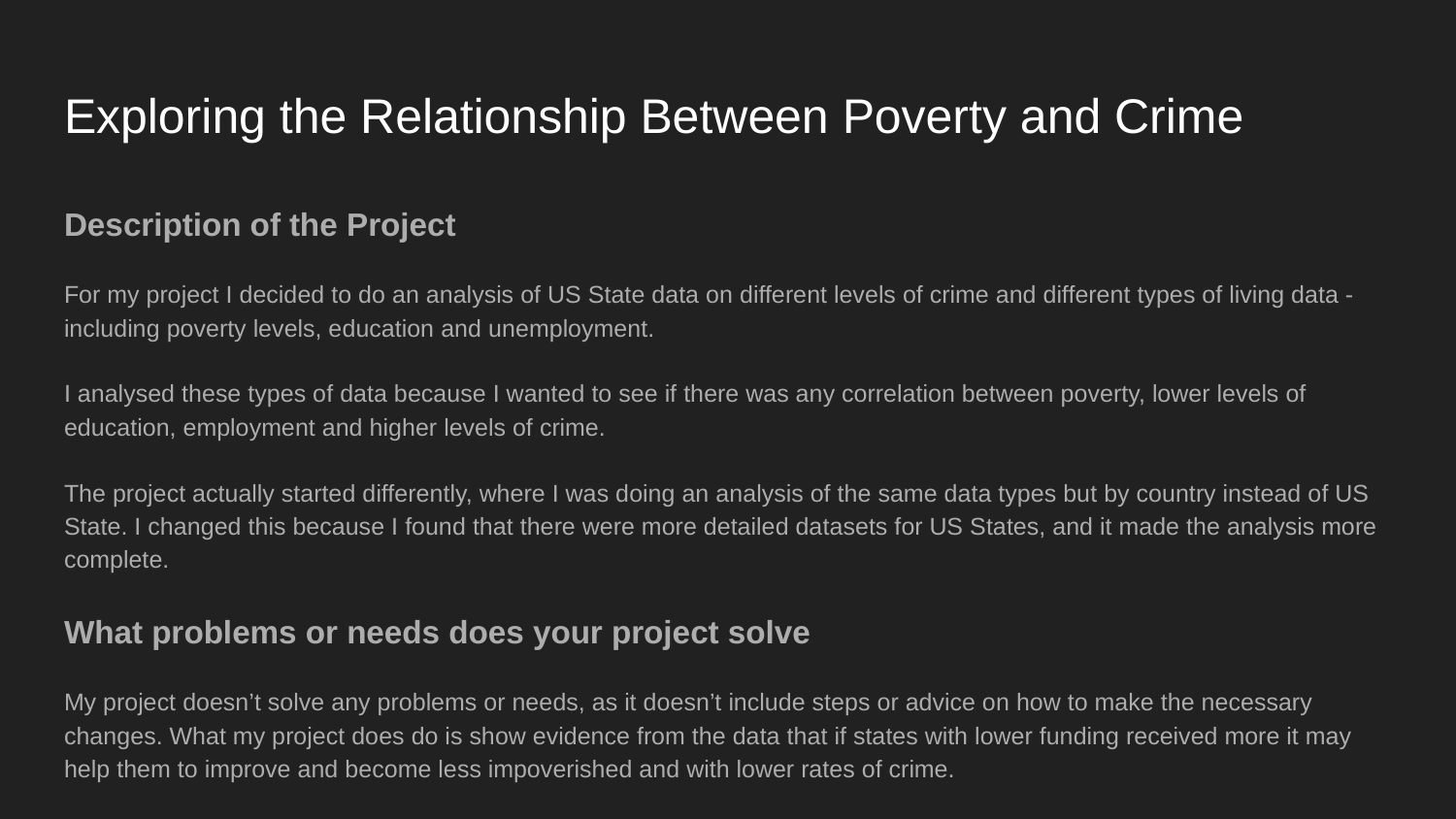

# Exploring the Relationship Between Poverty and Crime
Description of the Project
For my project I decided to do an analysis of US State data on different levels of crime and different types of living data - including poverty levels, education and unemployment.
I analysed these types of data because I wanted to see if there was any correlation between poverty, lower levels of education, employment and higher levels of crime.
The project actually started differently, where I was doing an analysis of the same data types but by country instead of US State. I changed this because I found that there were more detailed datasets for US States, and it made the analysis more complete.
What problems or needs does your project solve
My project doesn’t solve any problems or needs, as it doesn’t include steps or advice on how to make the necessary changes. What my project does do is show evidence from the data that if states with lower funding received more it may help them to improve and become less impoverished and with lower rates of crime.